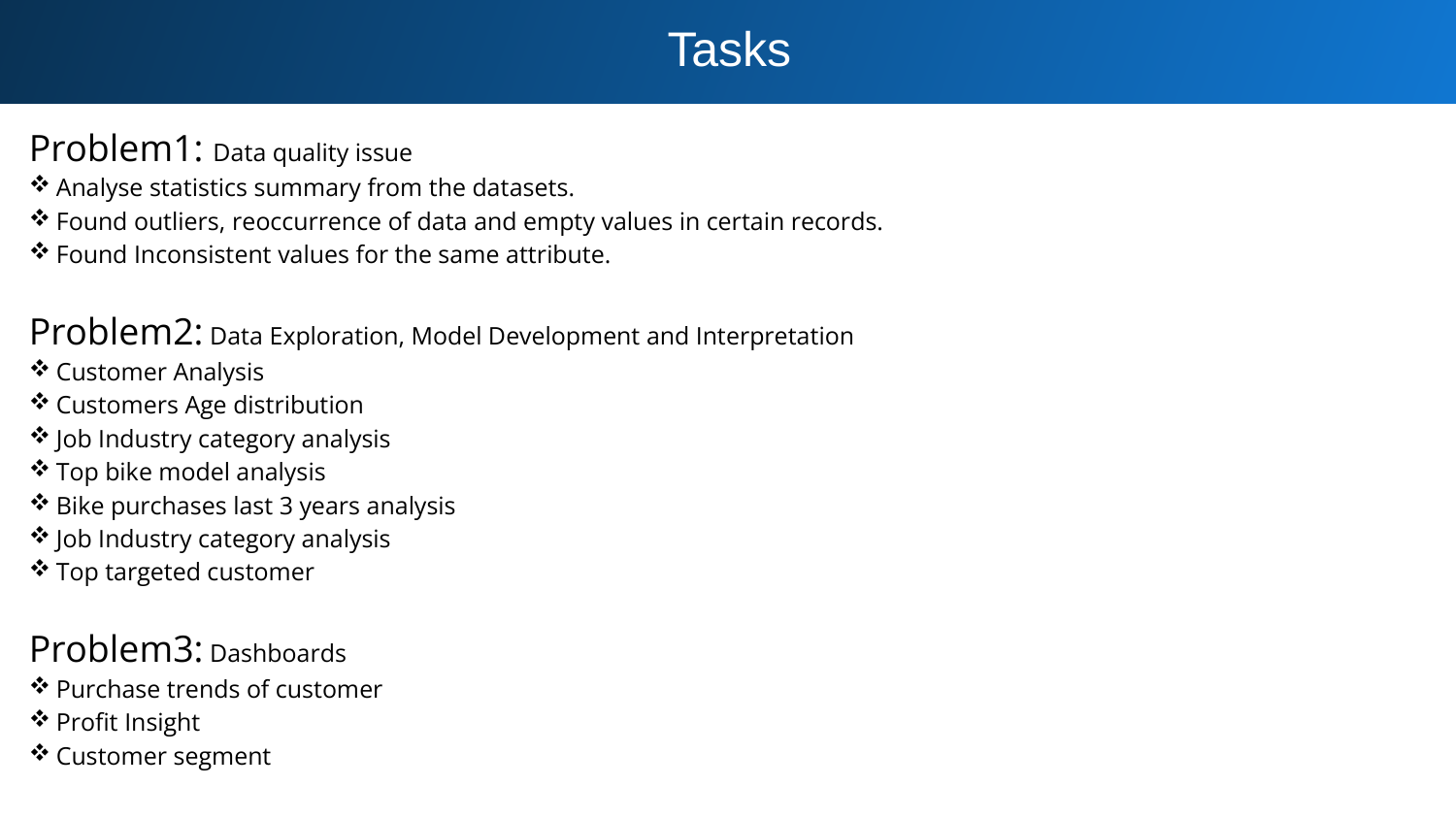

Tasks

Problem1: Data quality issue
Analyse statistics summary from the datasets.
Found outliers, reoccurrence of data and empty values in certain records.
Found Inconsistent values for the same attribute.

Problem2: Data Exploration, Model Development and Interpretation
Customer Analysis
Customers Age distribution
Job Industry category analysis
Top bike model analysis
Bike purchases last 3 years analysis
Job Industry category analysis
Top targeted customer

Problem3: Dashboards
Purchase trends of customer
Profit Insight
Customer segment